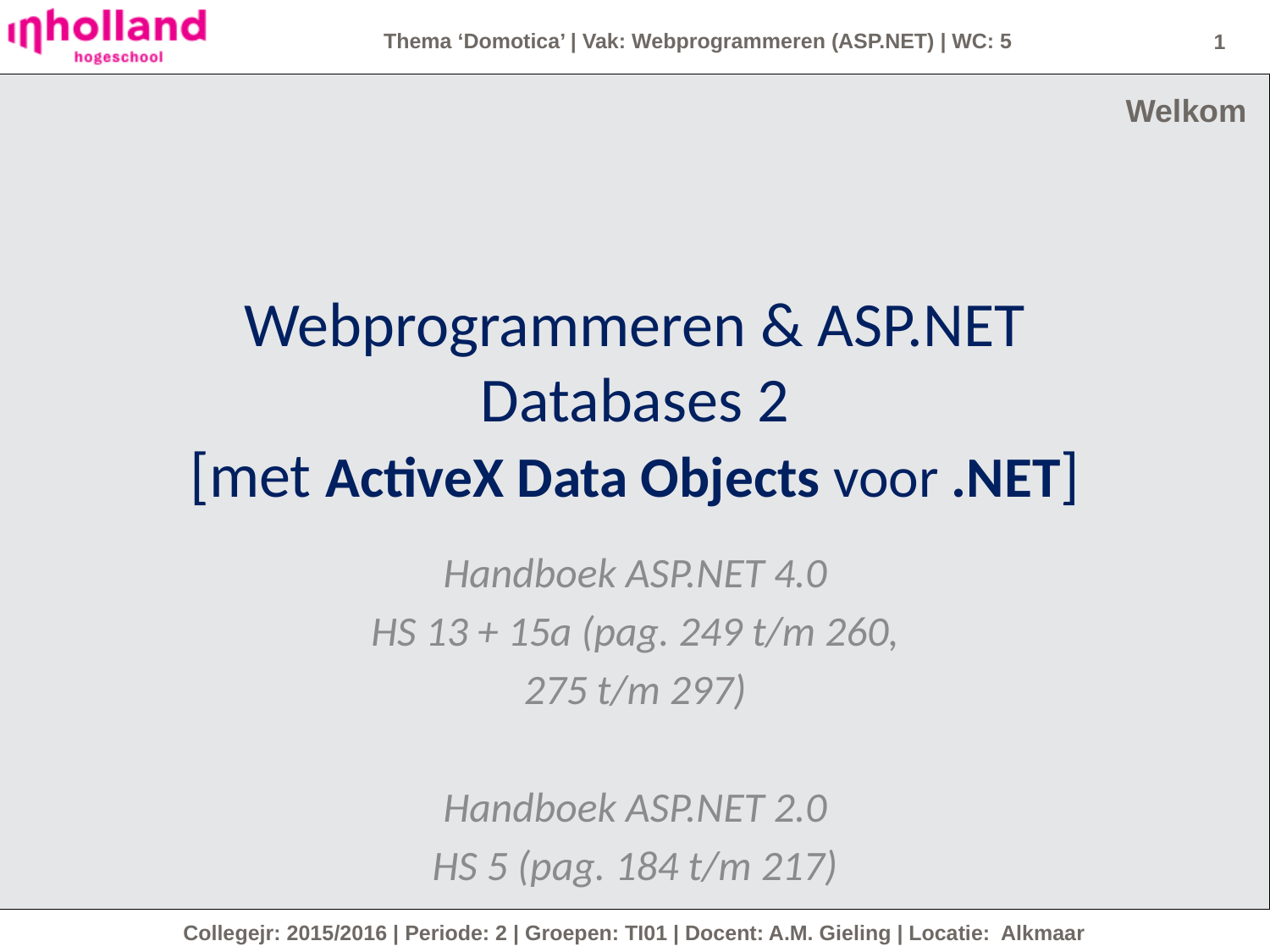

1
Welkom
# Webprogrammeren & ASP.NET Databases 2 [met ActiveX Data Objects voor .NET]
Handboek ASP.NET 4.0
HS 13 + 15a (pag. 249 t/m 260,
275 t/m 297)

Handboek ASP.NET 2.0
HS 5 (pag. 184 t/m 217)